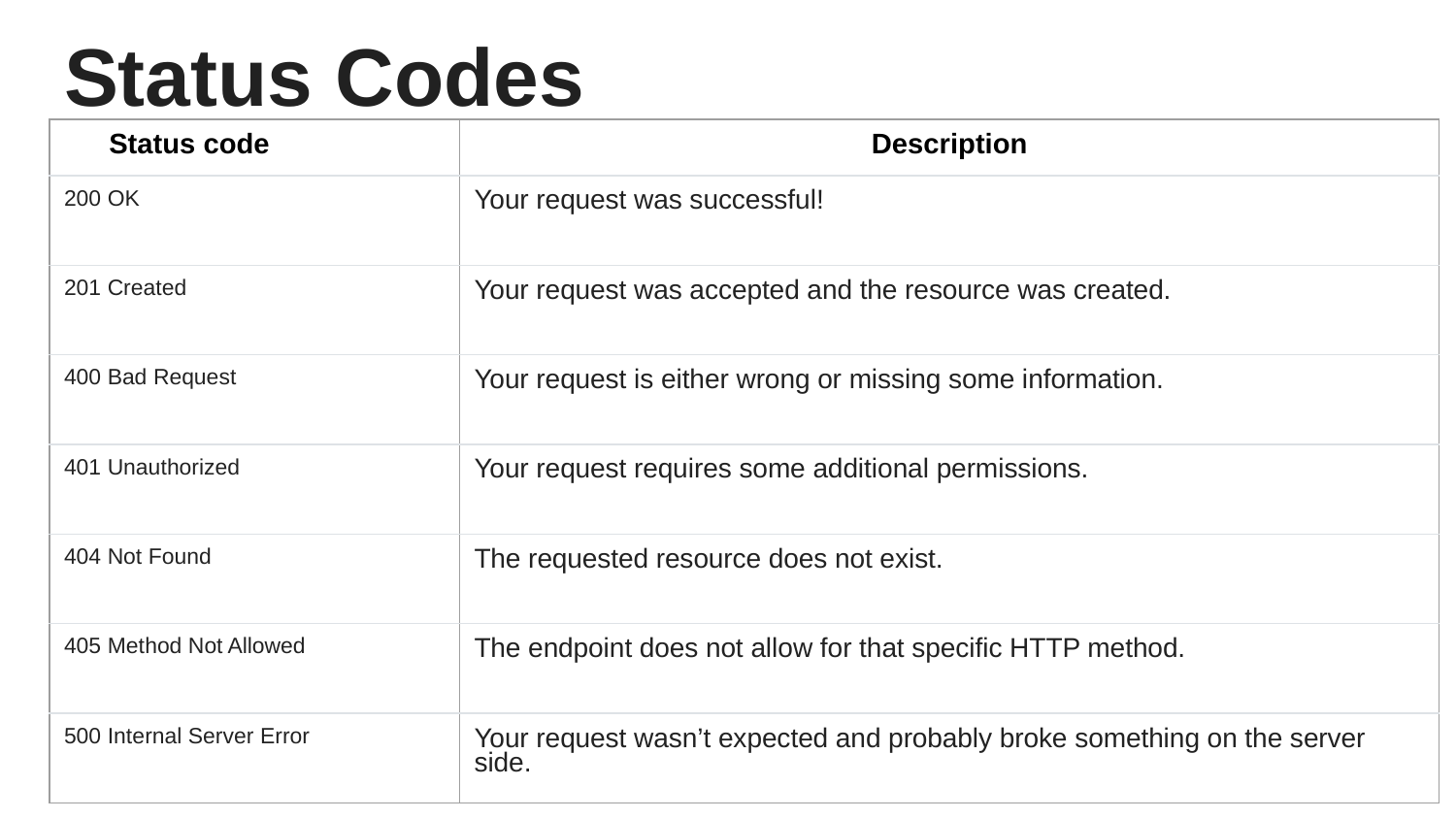

# Status Codes

| Status code | Description |
| --- | --- |
| 200 OK | Your request was successful! |
| 201 Created | Your request was accepted and the resource was created. |
| 400 Bad Request | Your request is either wrong or missing some information. |
| 401 Unauthorized | Your request requires some additional permissions. |
| 404 Not Found | The requested resource does not exist. |
| 405 Method Not Allowed | The endpoint does not allow for that specific HTTP method. |
| 500 Internal Server Error | Your request wasn’t expected and probably broke something on the server side. |